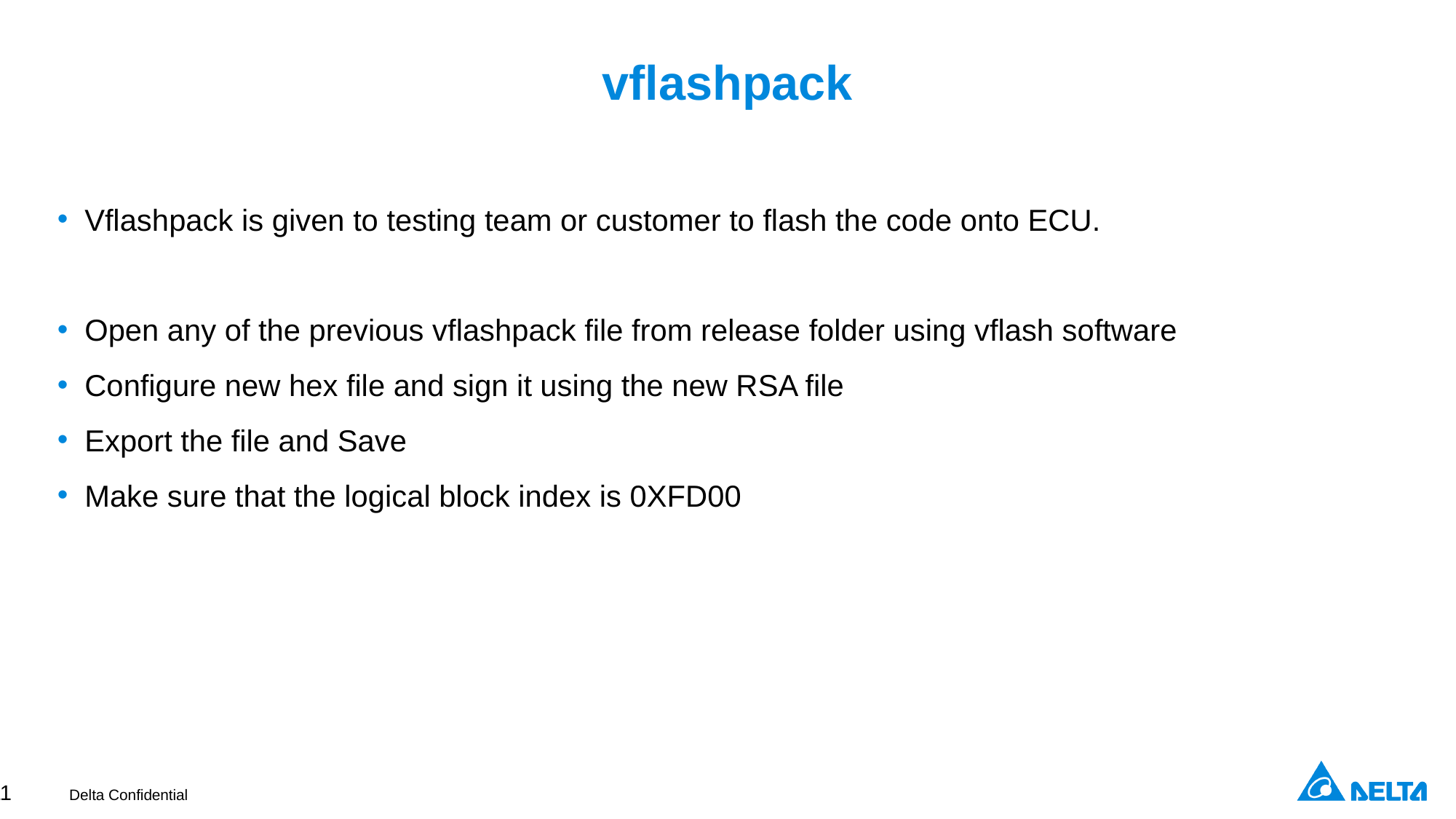

# vflashpack

Vflashpack is given to testing team or customer to flash the code onto ECU.

Open any of the previous vflashpack file from release folder using vflash software
Configure new hex file and sign it using the new RSA file
Export the file and Save
Make sure that the logical block index is 0XFD00